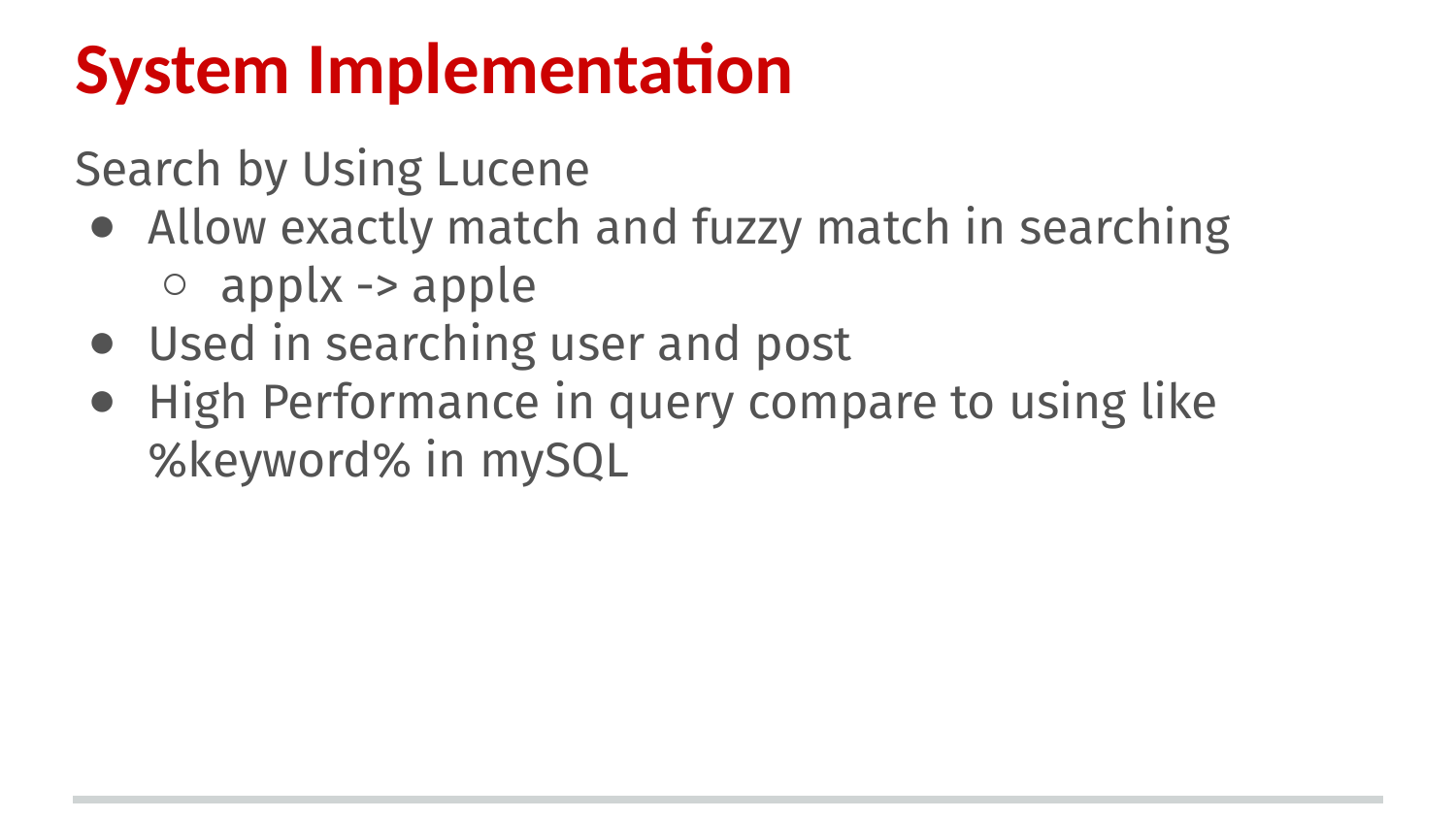

# System Implementation
Search by Using Lucene
Allow exactly match and fuzzy match in searching
applx -> apple
Used in searching user and post
High Performance in query compare to using like %keyword% in mySQL